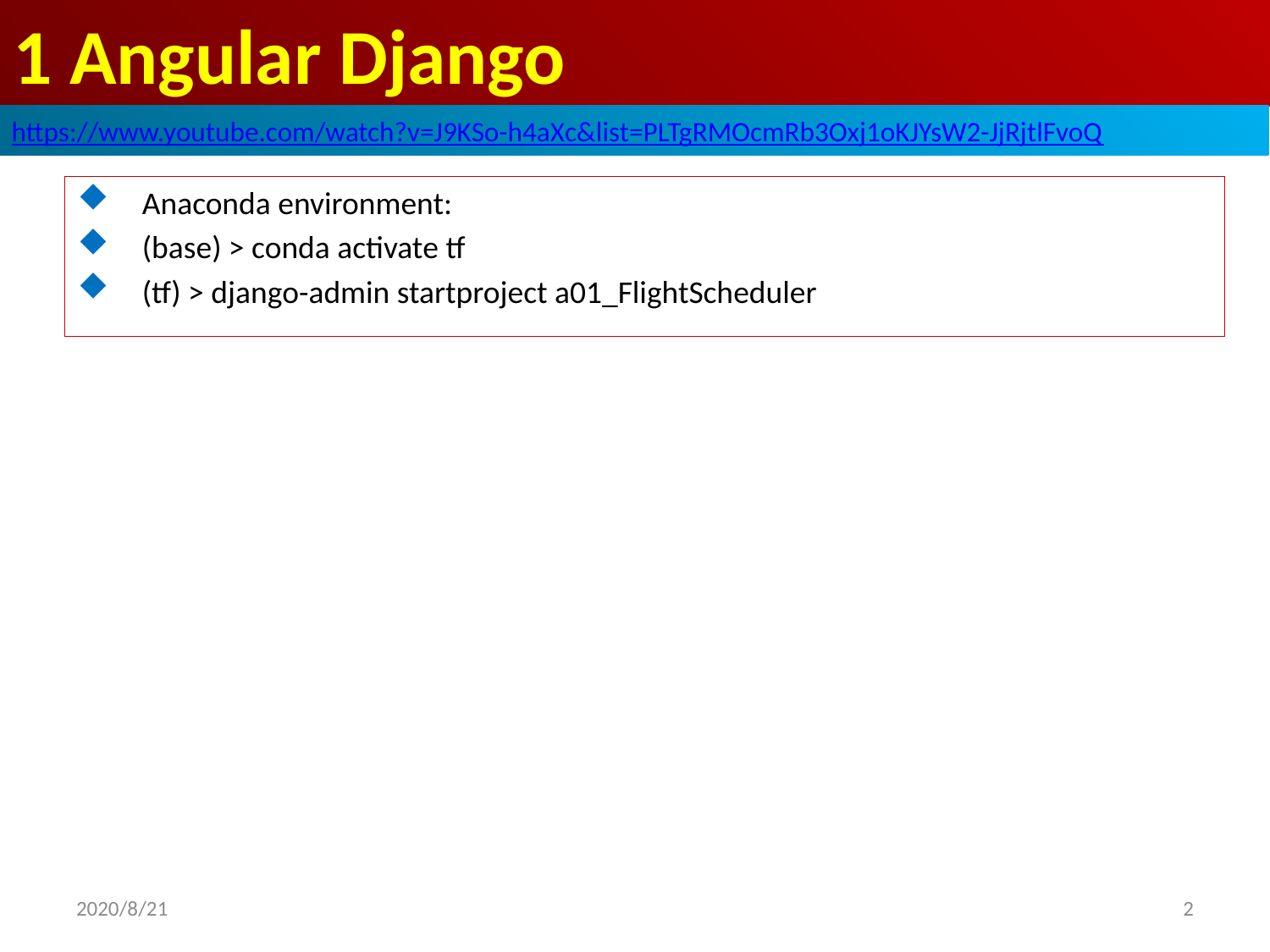

# 1 Angular Django
https://www.youtube.com/watch?v=J9KSo-h4aXc&list=PLTgRMOcmRb3Oxj1oKJYsW2-JjRjtlFvoQ
Anaconda environment:
(base) > conda activate tf
(tf) > django-admin startproject a01_FlightScheduler
2
2020/8/21